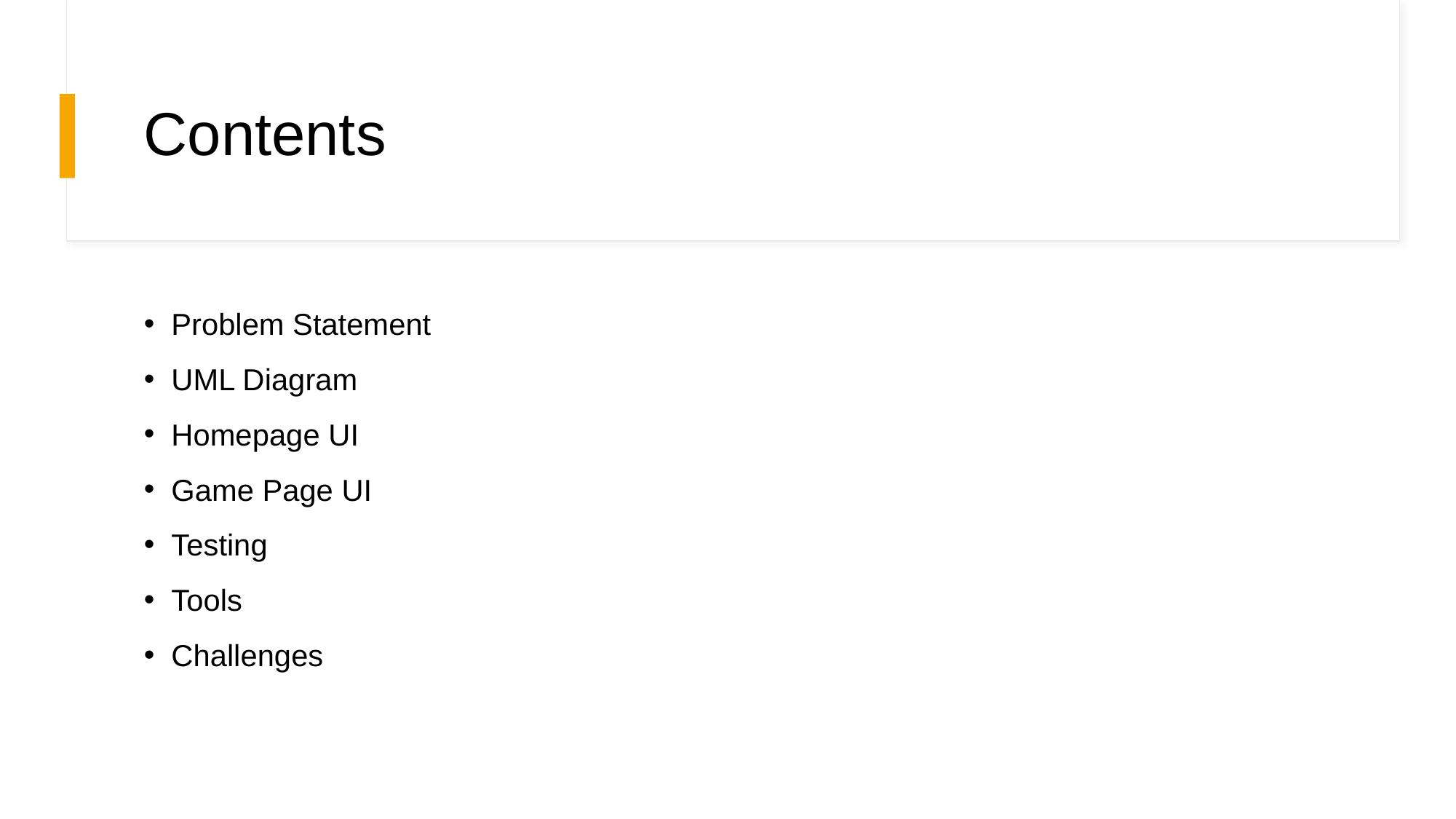

# Contents
Problem Statement
UML Diagram
Homepage UI
Game Page UI
Testing
Tools
Challenges